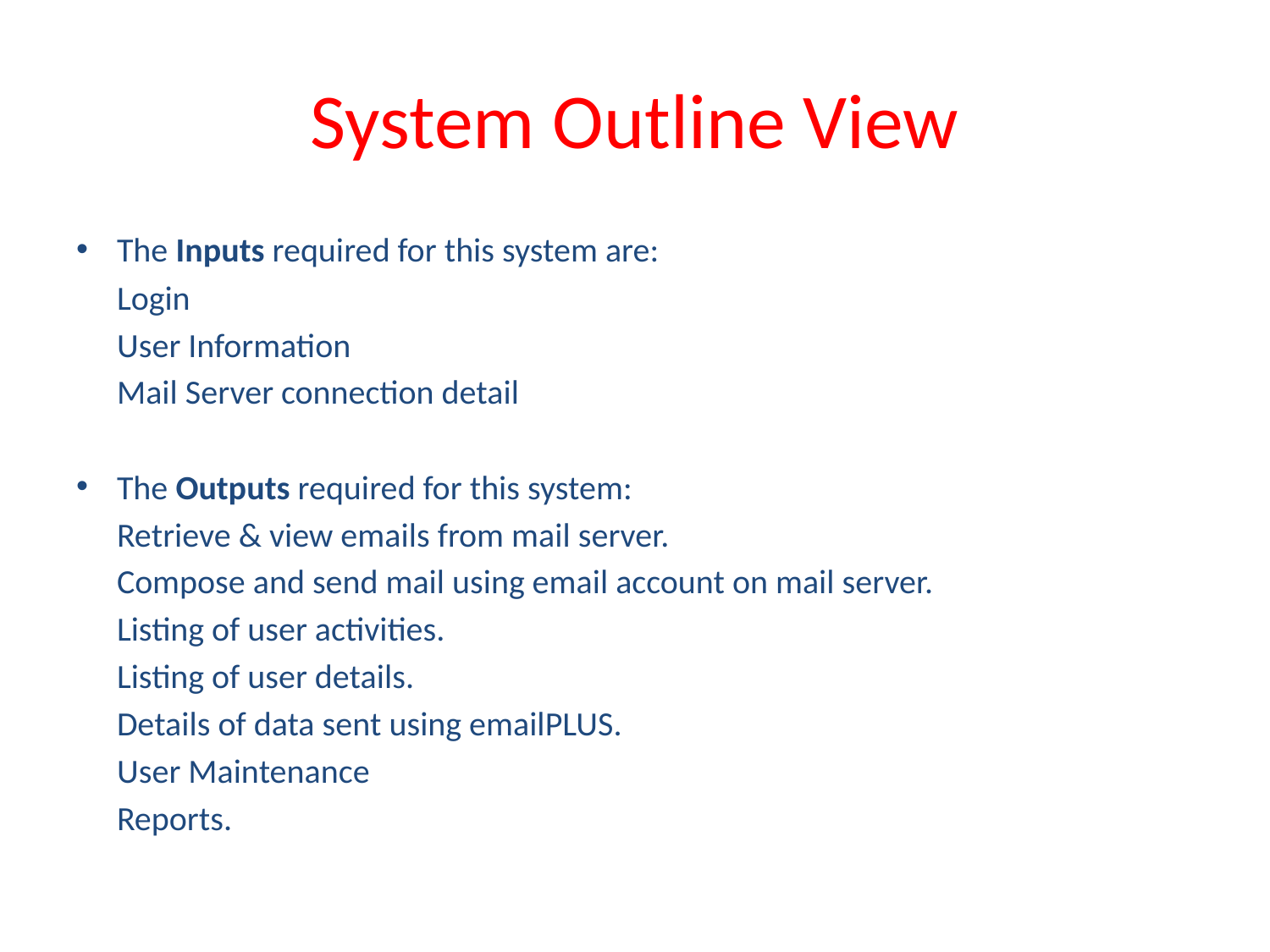

# System Outline View
The Inputs required for this system are:
		Login
		User Information
		Mail Server connection detail

The Outputs required for this system:
		Retrieve & view emails from mail server.
		Compose and send mail using email account on mail server.
		Listing of user activities.
		Listing of user details.
		Details of data sent using emailPLUS.
		User Maintenance
		Reports.